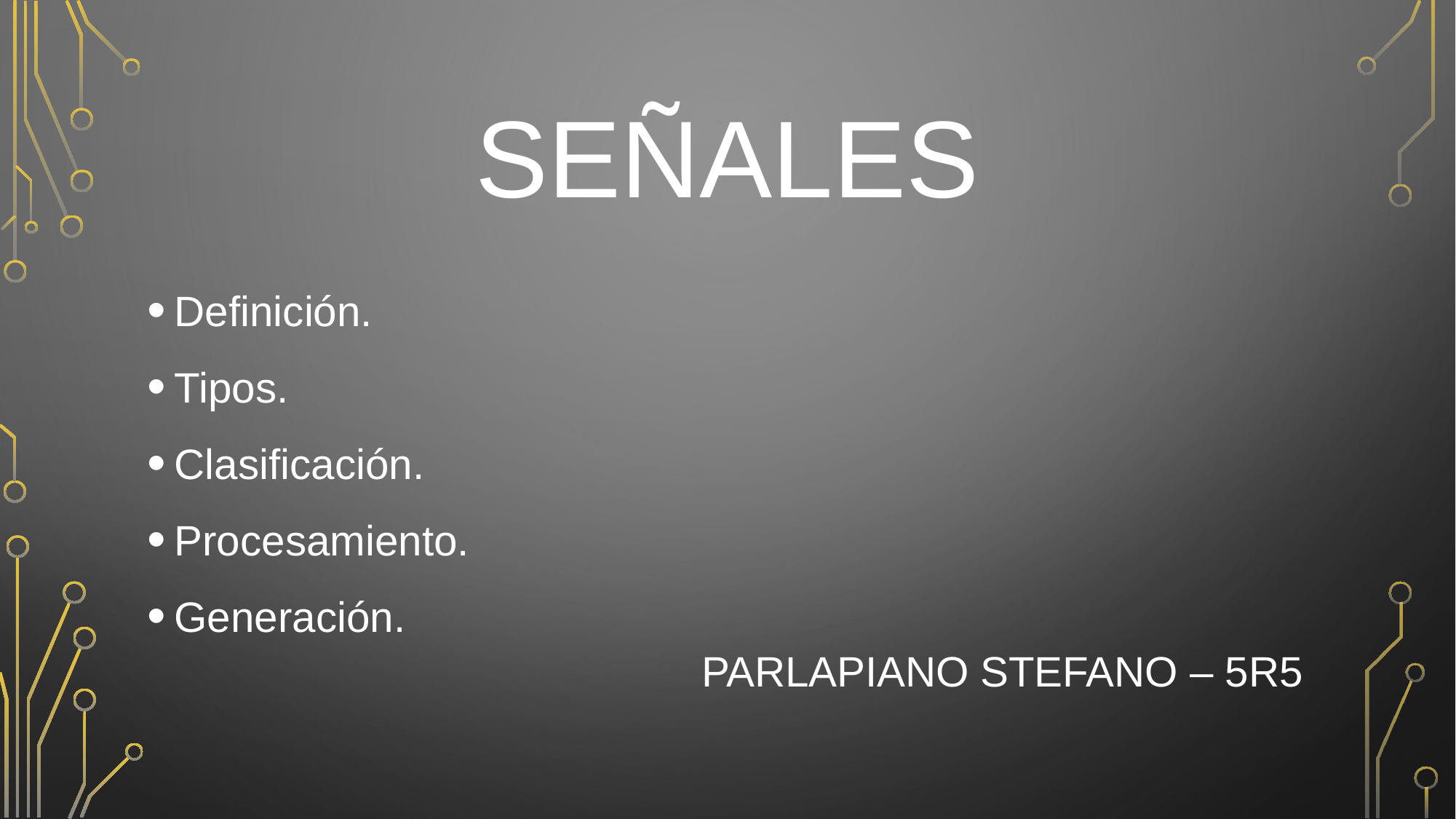

# Señales
Definición.
Tipos.
Clasificación.
Procesamiento.
Generación.

Parlapiano Stefano – 5R5